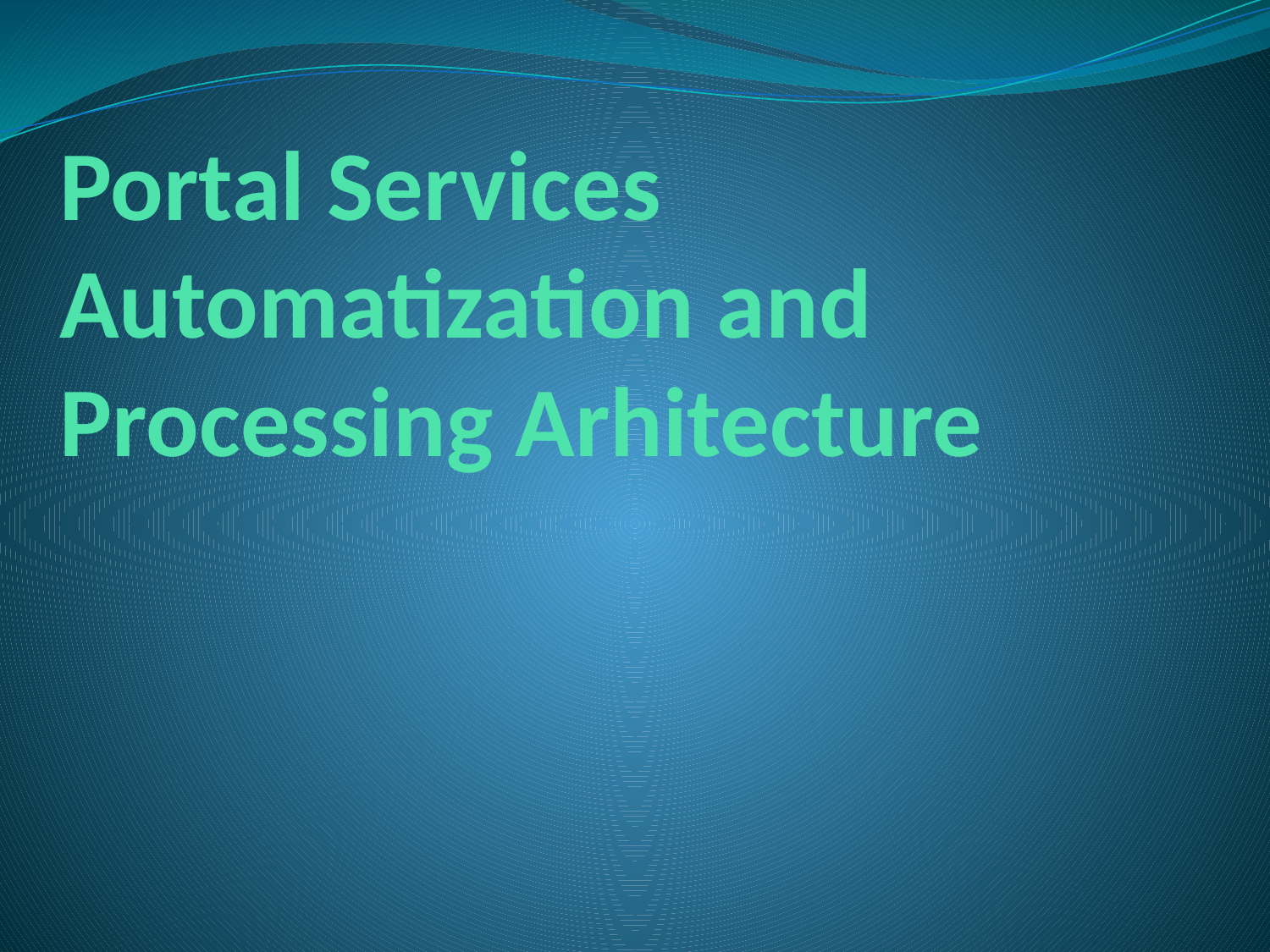

# Portal Services Automatization and Processing Arhitecture